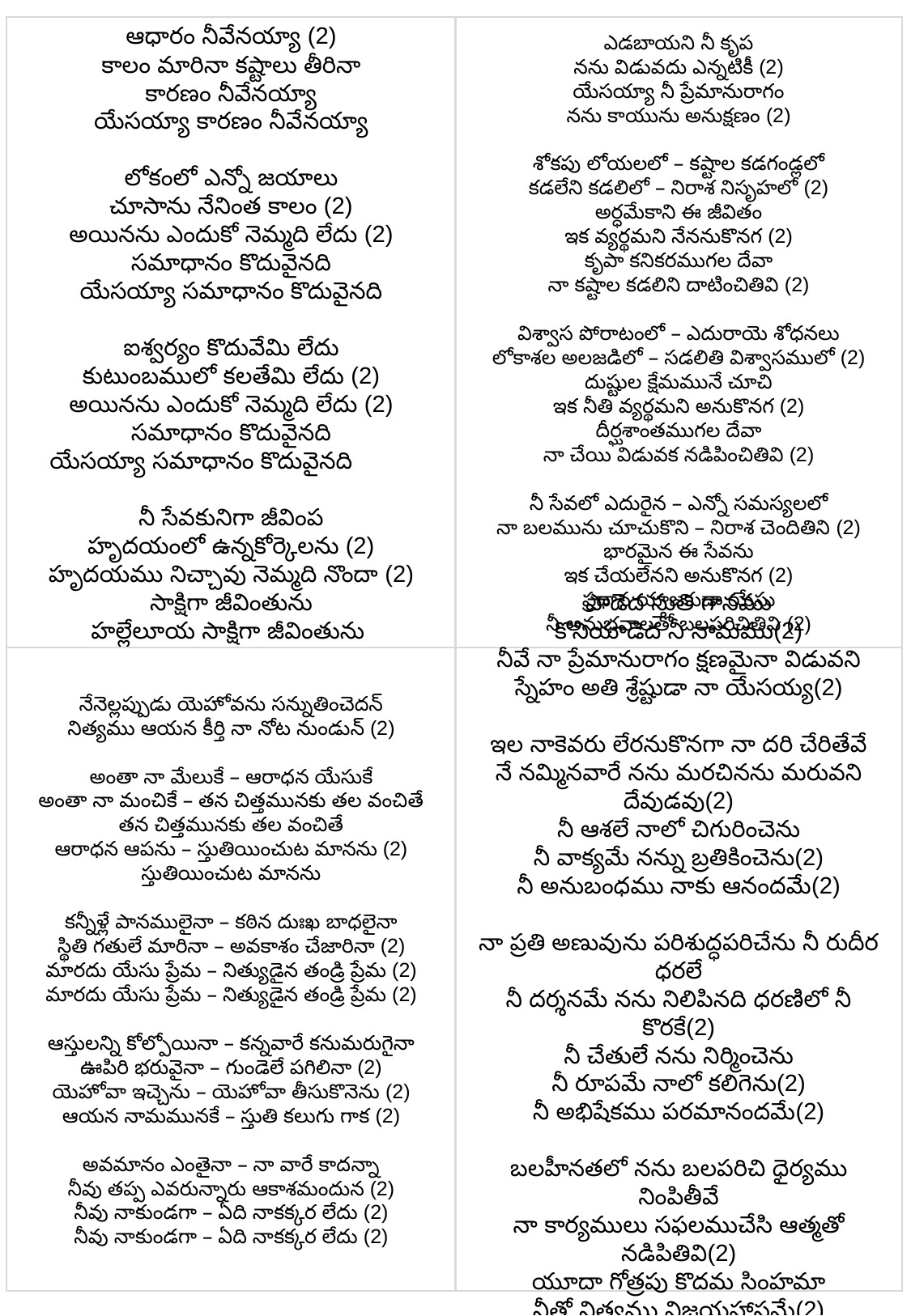

ఆధారం నీవేనయ్యా (2)
కాలం మారినా కష్టాలు తీరినా
కారణం నీవేనయ్యా
యేసయ్యా కారణం నీవేనయ్యా

లోకంలో ఎన్నో జయాలు
చూసాను నేనింత కాలం (2)
అయినను ఎందుకో నెమ్మది లేదు (2)
సమాధానం కొదువైనది
యేసయ్యా సమాధానం కొదువైనది

ఐశ్వర్యం కొదువేమి లేదు
కుటుంబములో కలతేమి లేదు (2)
అయినను ఎందుకో నెమ్మది లేదు (2)
సమాధానం కొదువైనది
యేసయ్యా సమాధానం కొదువైనది

నీ సేవకునిగా జీవింప
హృదయంలో ఉన్నకోర్కెలను (2)
హృదయము నిచ్చావు నెమ్మది నొందా (2)
సాక్షిగా జీవింతును
హల్లేలూయ సాక్షిగా జీవింతును
ఎడబాయని నీ కృప
నను విడువదు ఎన్నటికీ (2)
యేసయ్యా నీ ప్రేమానురాగం
నను కాయును అనుక్షణం (2)

శోకపు లోయలలో – కష్టాల కడగండ్లలో
కడలేని కడలిలో – నిరాశ నిసృహలో (2)
అర్ధమేకాని ఈ జీవితం
ఇక వ్యర్థమని నేననుకొనగ (2)
కృపా కనికరముగల దేవా
నా కష్టాల కడలిని దాటించితివి (2)

విశ్వాస పోరాటంలో – ఎదురాయె శోధనలు
లోకాశల అలజడిలో – సడలితి విశ్వాసములో (2)
దుష్టుల క్షేమమునే చూచి
ఇక నీతి వ్యర్థమని అనుకొనగ (2)
దీర్ఘశాంతముగల దేవా
నా చేయి విడువక నడిపించితివి (2)

నీ సేవలో ఎదురైన – ఎన్నో సమస్యలలో
నా బలమును చూచుకొని – నిరాశ చెందితిని (2)
భారమైన ఈ సేవను
ఇక చేయలేనని అనుకొనగ (2)
ప్రధాన యాజకుడా యేసు
నీ అనుభవాలతో బలపరిచితివి (2)
నేనెల్లప్పుడు యెహోవను సన్నుతించెదన్
నిత్యము ఆయన కీర్తి నా నోట నుండున్ (2)

అంతా నా మేలుకే – ఆరాధన యేసుకే
అంతా నా మంచికే – తన చిత్తమునకు తల వంచితే
తన చిత్తమునకు తల వంచితే
ఆరాధన ఆపను – స్తుతియించుట మానను (2)
స్తుతియించుట మానను

కన్నీళ్లే పానములైనా – కఠిన దుఃఖ బాధలైనా
స్థితి గతులే మారినా – అవకాశం చేజారినా (2)
మారదు యేసు ప్రేమ – నిత్యుడైన తండ్రి ప్రేమ (2)
మారదు యేసు ప్రేమ – నిత్యుడైన తండ్రి ప్రేమ (2)

ఆస్తులన్ని కోల్పోయినా – కన్నవారే కనుమరుగైనా
ఊపిరి భరువైనా – గుండెలే పగిలినా (2)
యెహోవా ఇచ్చెను – యెహోవా తీసుకొనెను (2)
ఆయన నామమునకే – స్తుతి కలుగు గాక (2)

అవమానం ఎంతైనా – నా వారే కాదన్నా
నీవు తప్ప ఎవరున్నారు ఆకాశమందున (2)
నీవు నాకుండగా – ఏది నాకక్కర లేదు (2)
నీవు నాకుండగా – ఏది నాకక్కర లేదు (2)
పాడెద స్తుతి గానము
కొనియాడెద నీ నామము(2)
నీవే నా ప్రేమానురాగం క్షణమైనా విడువని స్నేహం అతి శ్రేష్టుడా నా యేసయ్య(2)

ఇల నాకెవరు లేరనుకొనగా నా దరి చేరితేవే
నే నమ్మినవారే నను మరచినను మరువని దేవుడవు(2)
నీ ఆశలే నాలో చిగురించెను
నీ వాక్యమే నన్ను బ్రతికించెను(2)
నీ అనుబంధము నాకు ఆనందమే(2)

నా ప్రతి అణువును పరిశుద్ధపరిచేను నీ రుదీర ధరలే
నీ దర్శనమే నను నిలిపినది ధరణిలో నీ కొరకే(2)
నీ చేతులే నను నిర్మించెను
నీ రూపమే నాలో కలిగెను(2)
నీ అభిషేకము పరమానందమే(2)

బలహీనతలో నను బలపరిచి ధైర్యము నింపితీవే
నా కార్యములు సఫలముచేసి ఆత్మతో నడిపితివి(2)
యూదా గోత్రపు కొదమ సింహమా
నీతో నిత్యము విజయహాసమే(2)
నీ పరిచర్యలో మహిమానందమే(2)